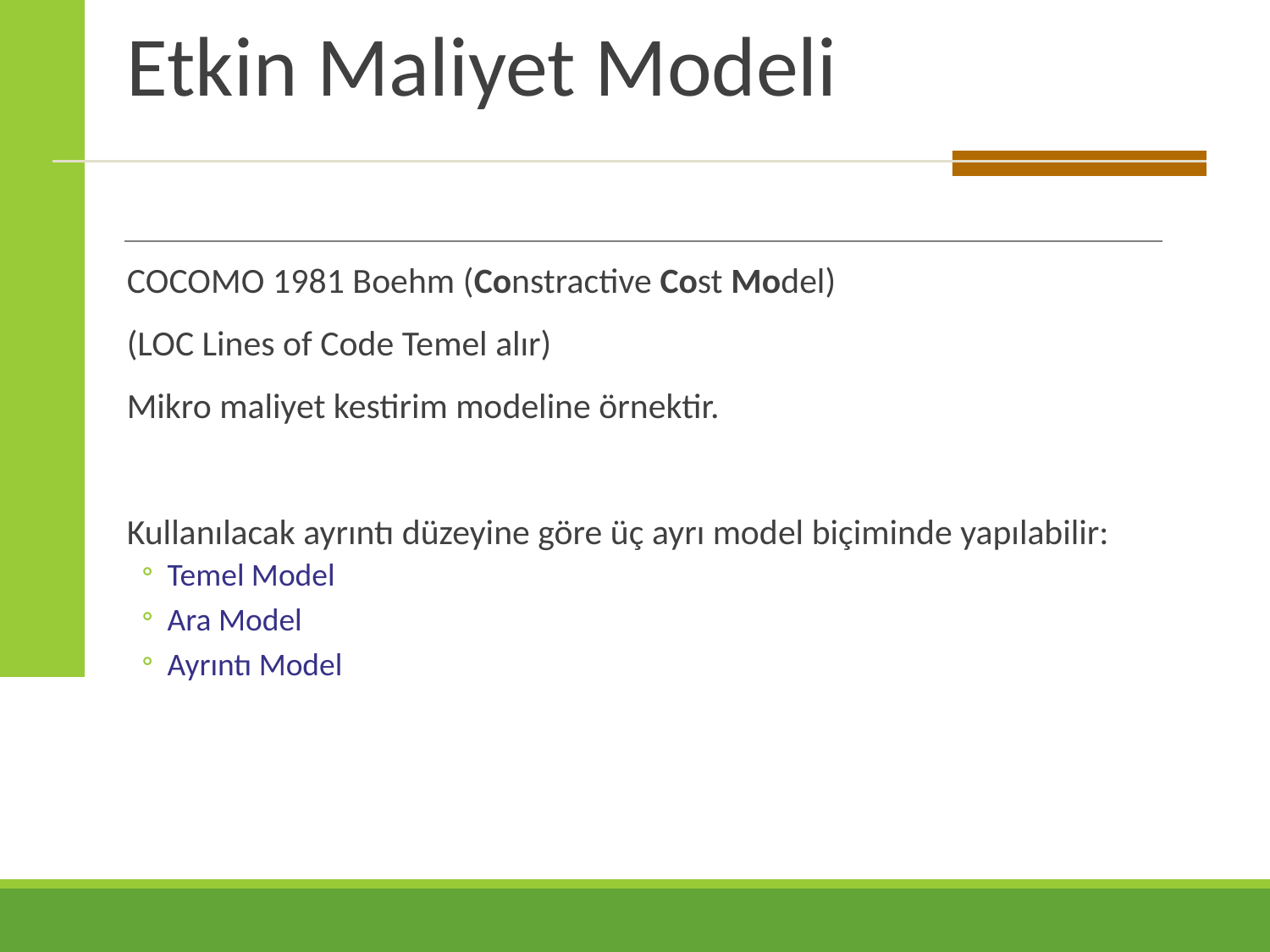

# Etkin Maliyet Modeli
COCOMO 1981 Boehm (Constractive Cost Model)
(LOC Lines of Code Temel alır)
Mikro maliyet kestirim modeline örnektir.

Kullanılacak ayrıntı düzeyine göre üç ayrı model biçiminde yapılabilir:
Temel Model
Ara Model
Ayrıntı Model